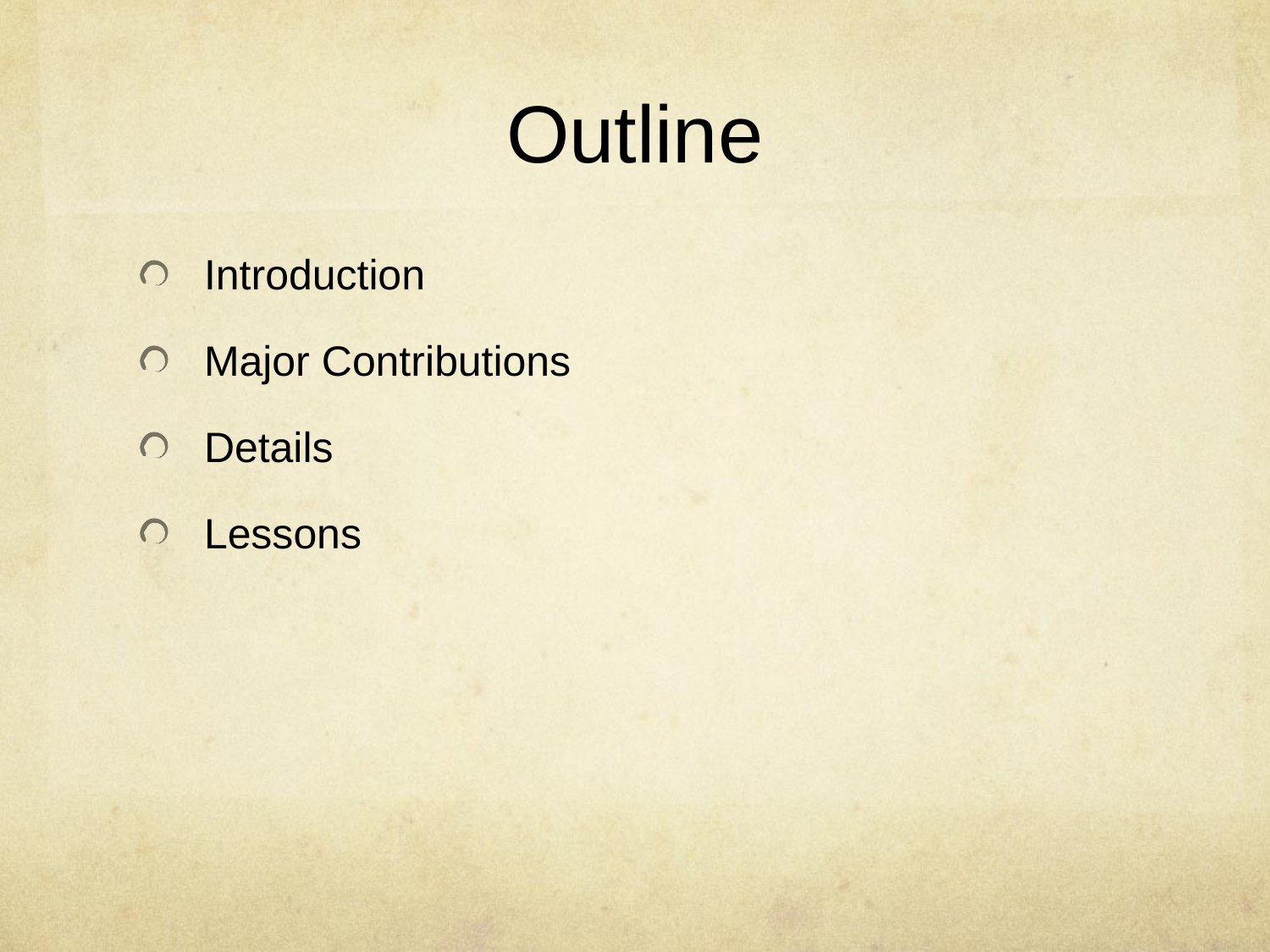

# Outline
Introduction
Major Contributions
Details
Lessons